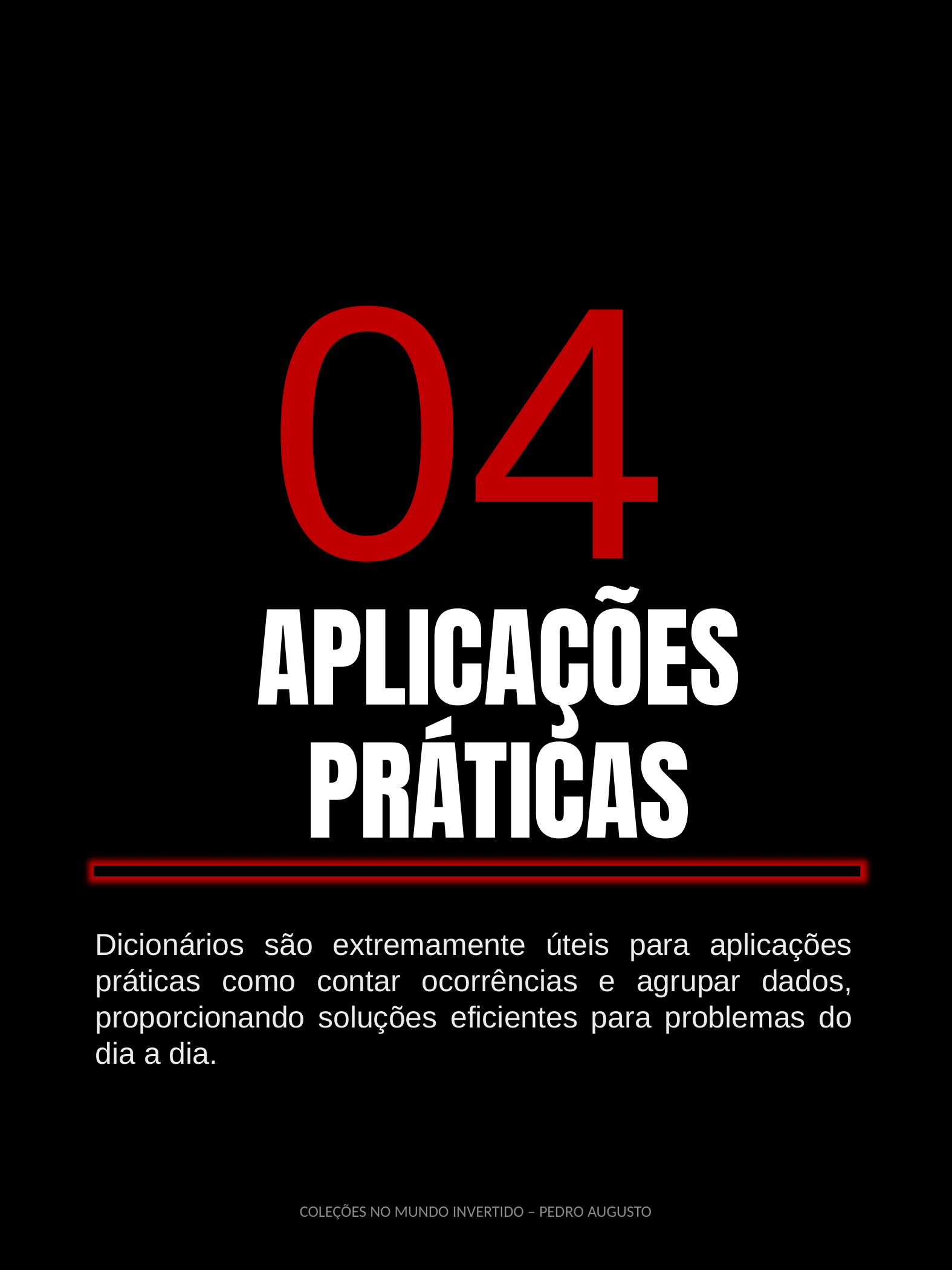

04
APLICAÇÕES PRÁTICAS

Dicionários são extremamente úteis para aplicações práticas como contar ocorrências e agrupar dados, proporcionando soluções eficientes para problemas do dia a dia.
COLEÇÕES NO MUNDO INVERTIDO – PEDRO AUGUSTO
12